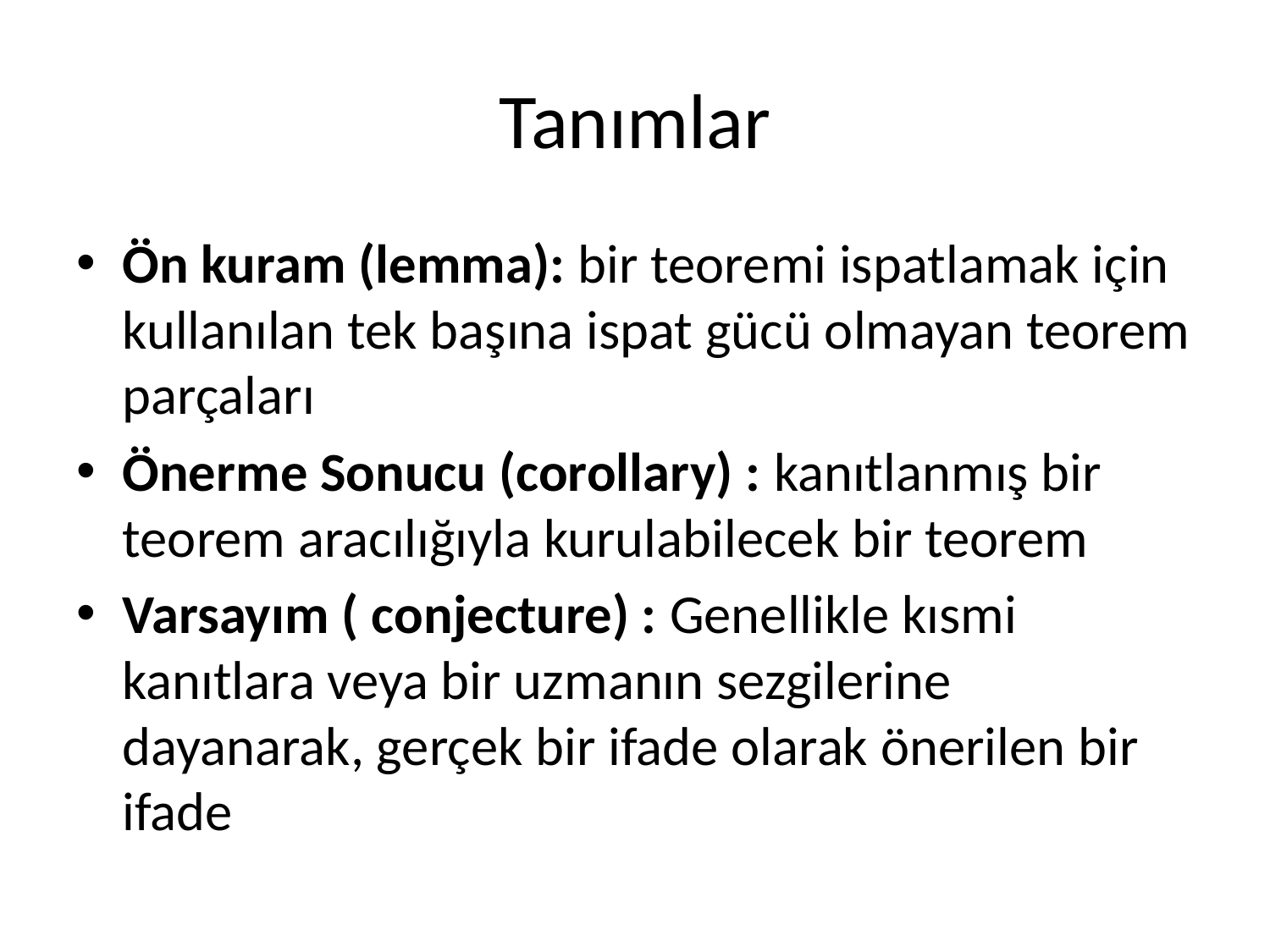

# Tanımlar
Ön kuram (lemma): bir teoremi ispatlamak için kullanılan tek başına ispat gücü olmayan teorem parçaları
Önerme Sonucu (corollary) : kanıtlanmış bir teorem aracılığıyla kurulabilecek bir teorem
Varsayım ( conjecture) : Genellikle kısmi kanıtlara veya bir uzmanın sezgilerine dayanarak, gerçek bir ifade olarak önerilen bir ifade